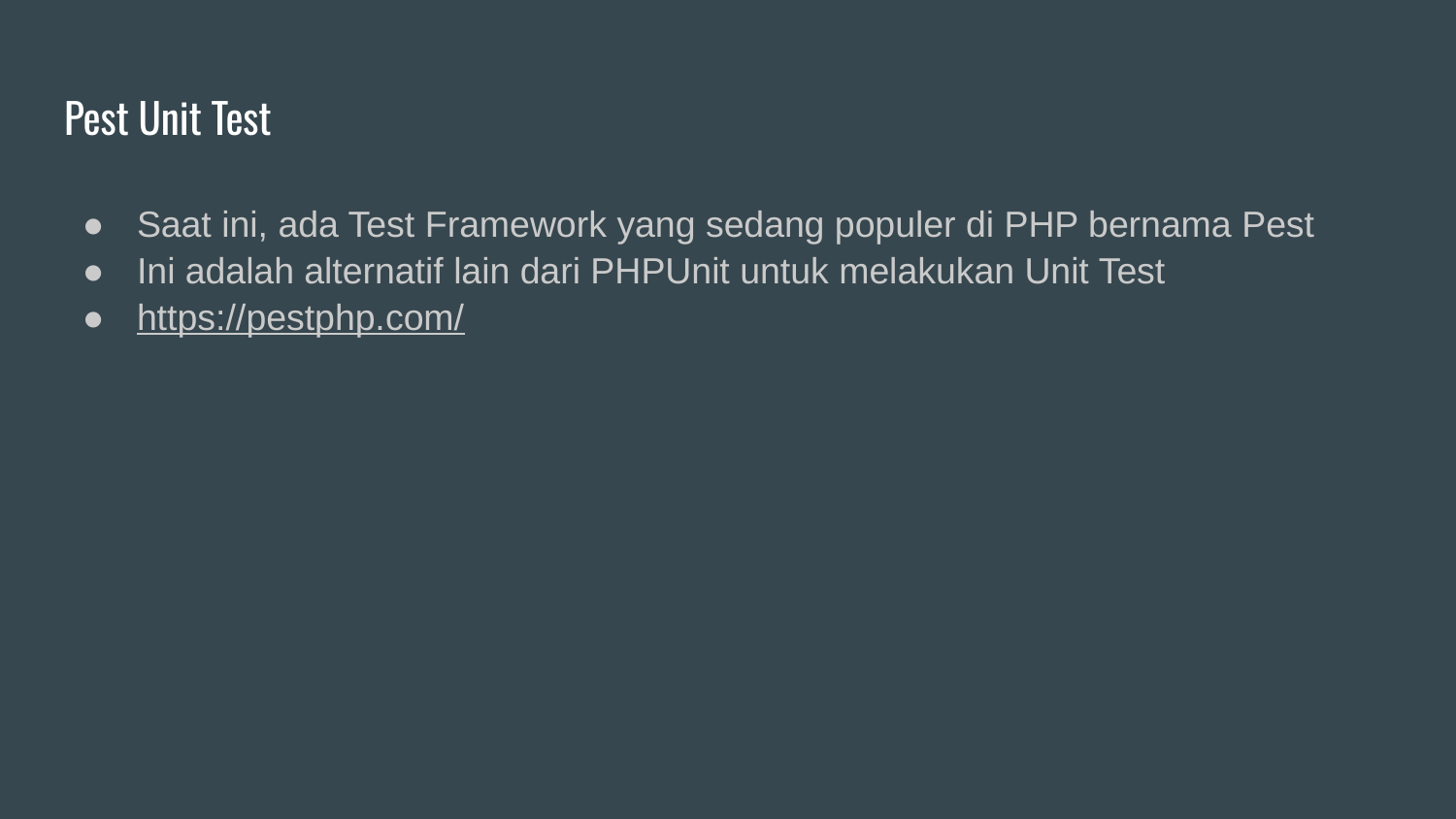

# Pest Unit Test
Saat ini, ada Test Framework yang sedang populer di PHP bernama Pest
Ini adalah alternatif lain dari PHPUnit untuk melakukan Unit Test
https://pestphp.com/